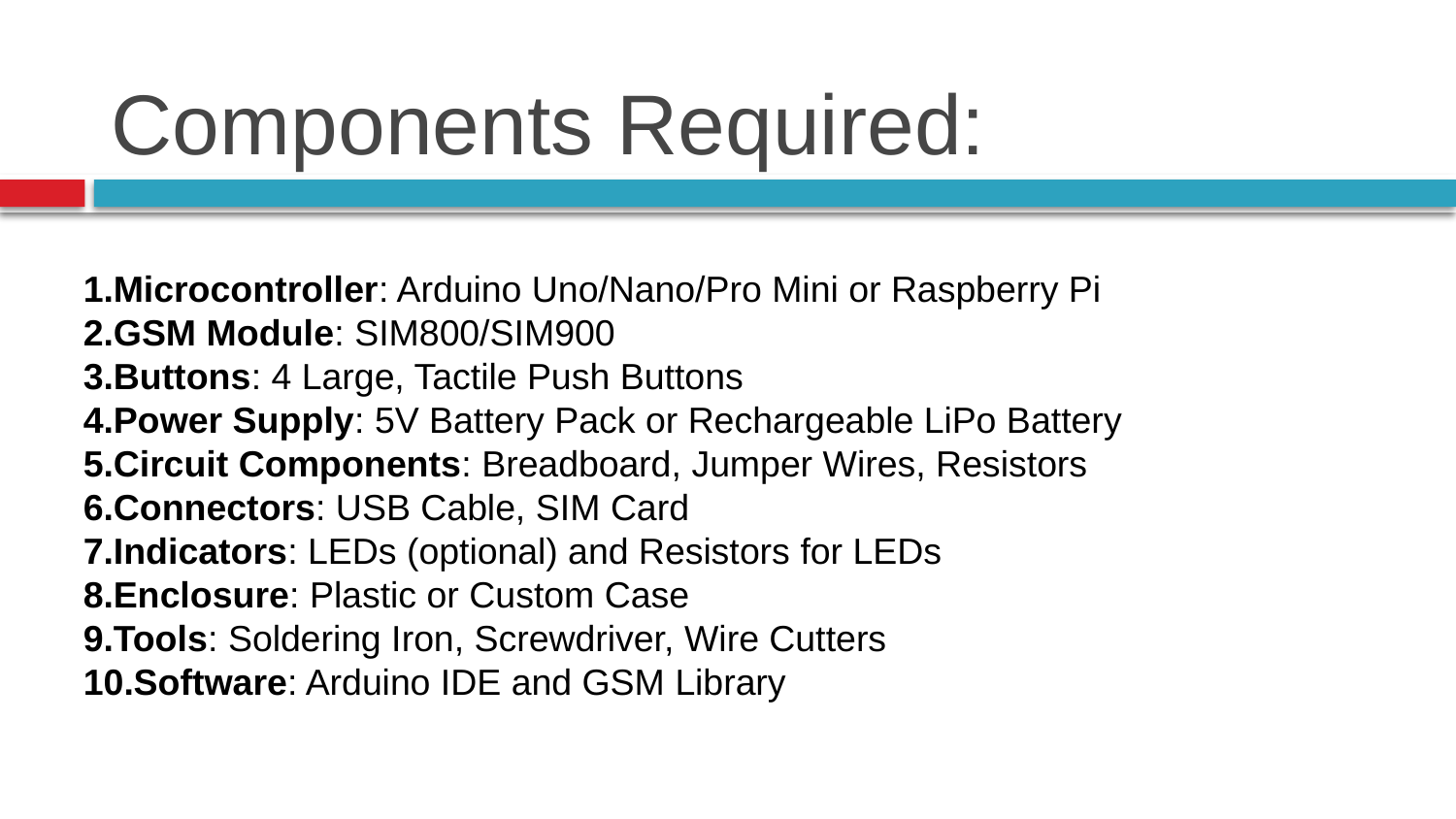

# Components Required:

Microcontroller: Arduino Uno/Nano/Pro Mini or Raspberry Pi
GSM Module: SIM800/SIM900
Buttons: 4 Large, Tactile Push Buttons
Power Supply: 5V Battery Pack or Rechargeable LiPo Battery
Circuit Components: Breadboard, Jumper Wires, Resistors
Connectors: USB Cable, SIM Card
Indicators: LEDs (optional) and Resistors for LEDs
Enclosure: Plastic or Custom Case
Tools: Soldering Iron, Screwdriver, Wire Cutters
Software: Arduino IDE and GSM Library